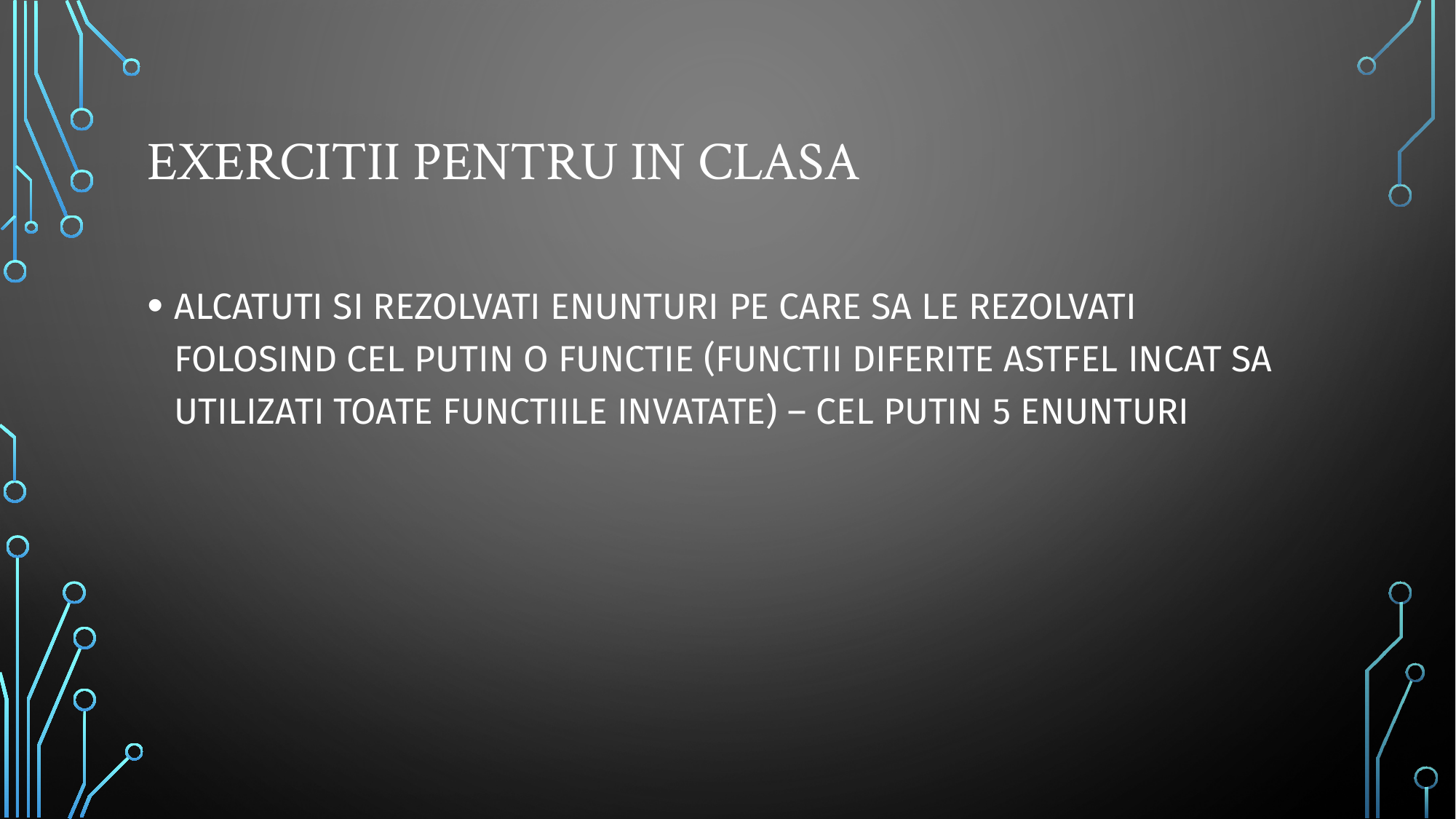

# Exercitii pentru in clasa
ALCATUTI SI REZOLVATI ENUNTURI PE CARE SA LE REZOLVATI FOLOSIND CEL PUTIN O FUNCTIE (FUNCTII DIFERITE ASTFEL INCAT SA UTILIZATI TOATE FUNCTIILE INVATATE) – CEL PUTIN 5 ENUNTURI